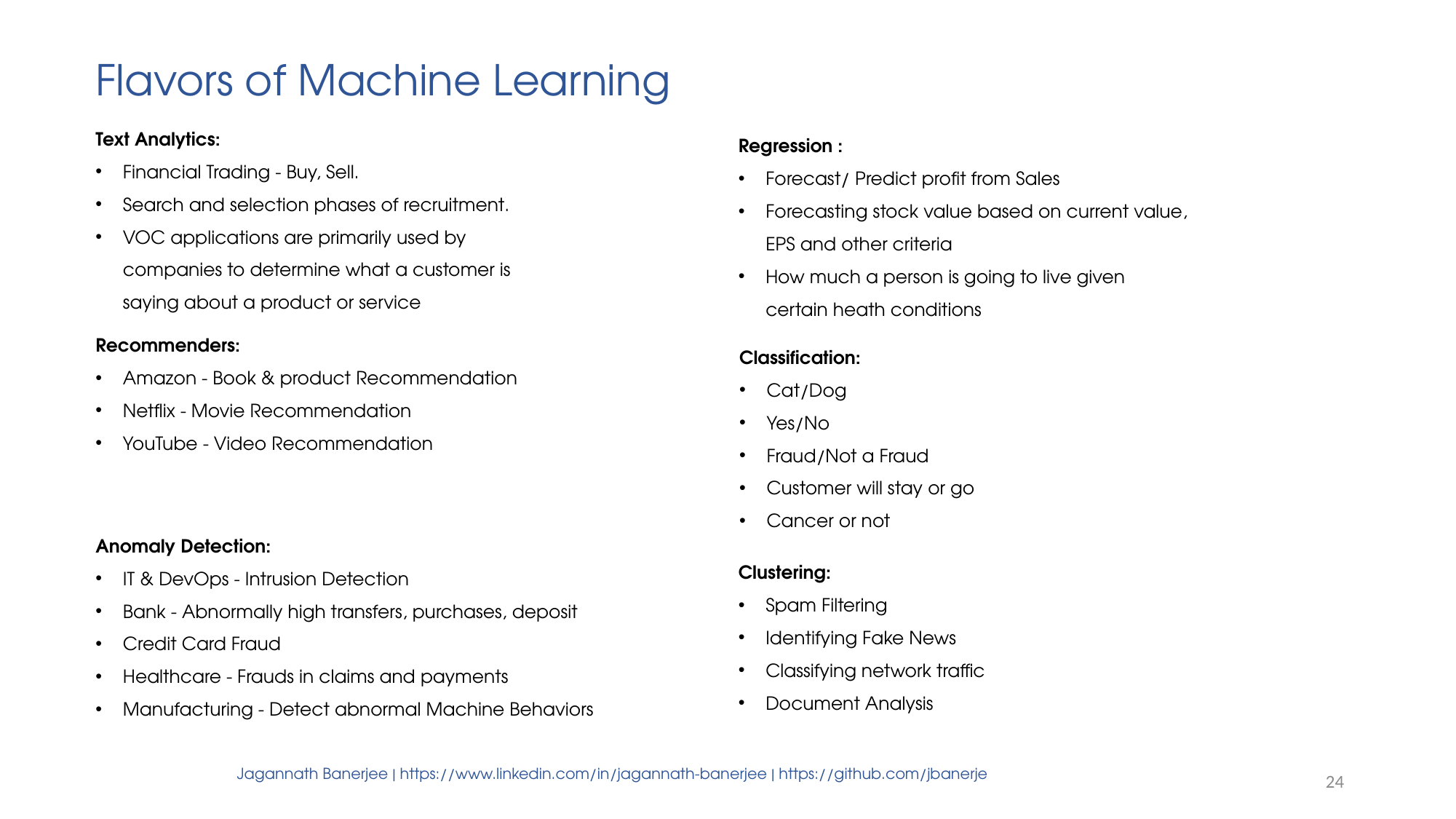

# Flavors of Machine Learning
Text Analytics:
Financial Trading - Buy, Sell.
Search and selection phases of recruitment.
VOC applications are primarily used by companies to determine what a customer is saying about a product or service
Regression :
Forecast/ Predict profit from Sales
Forecasting stock value based on current value, EPS and other criteria
How much a person is going to live given certain heath conditions
Recommenders:
Amazon - Book & product Recommendation
Netflix - Movie Recommendation
YouTube - Video Recommendation
Classification:
Cat/Dog
Yes/No
Fraud/Not a Fraud
Customer will stay or go
Cancer or not
Anomaly Detection:
IT & DevOps - Intrusion Detection
Bank - Abnormally high transfers, purchases, deposit
Credit Card Fraud
Healthcare - Frauds in claims and payments
Manufacturing - Detect abnormal Machine Behaviors
Clustering:
Spam Filtering
Identifying Fake News
Classifying network traffic
Document Analysis
Jagannath Banerjee | https://www.linkedin.com/in/jagannath-banerjee | https://github.com/jbanerje
24